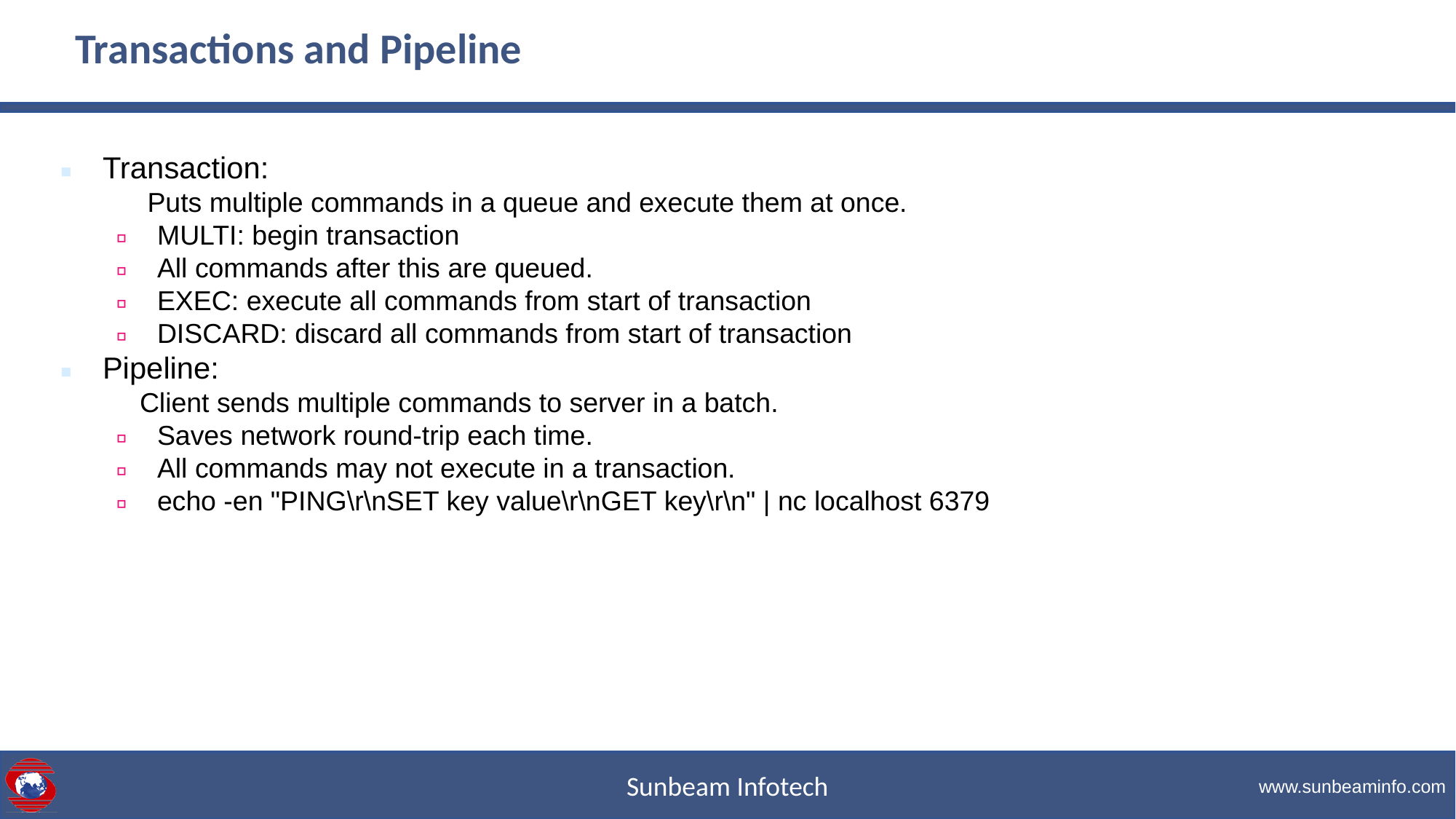

Transactions and Pipeline
Transaction:
             Puts multiple commands in a queue and execute them at once.
MULTI: begin transaction
All commands after this are queued.
EXEC: execute all commands from start of transaction
DISCARD: discard all commands from start of transaction
Pipeline:
            Client sends multiple commands to server in a batch.
Saves network round-trip each time.
All commands may not execute in a transaction.
echo -en "PING\r\nSET key value\r\nGET key\r\n" | nc localhost 6379